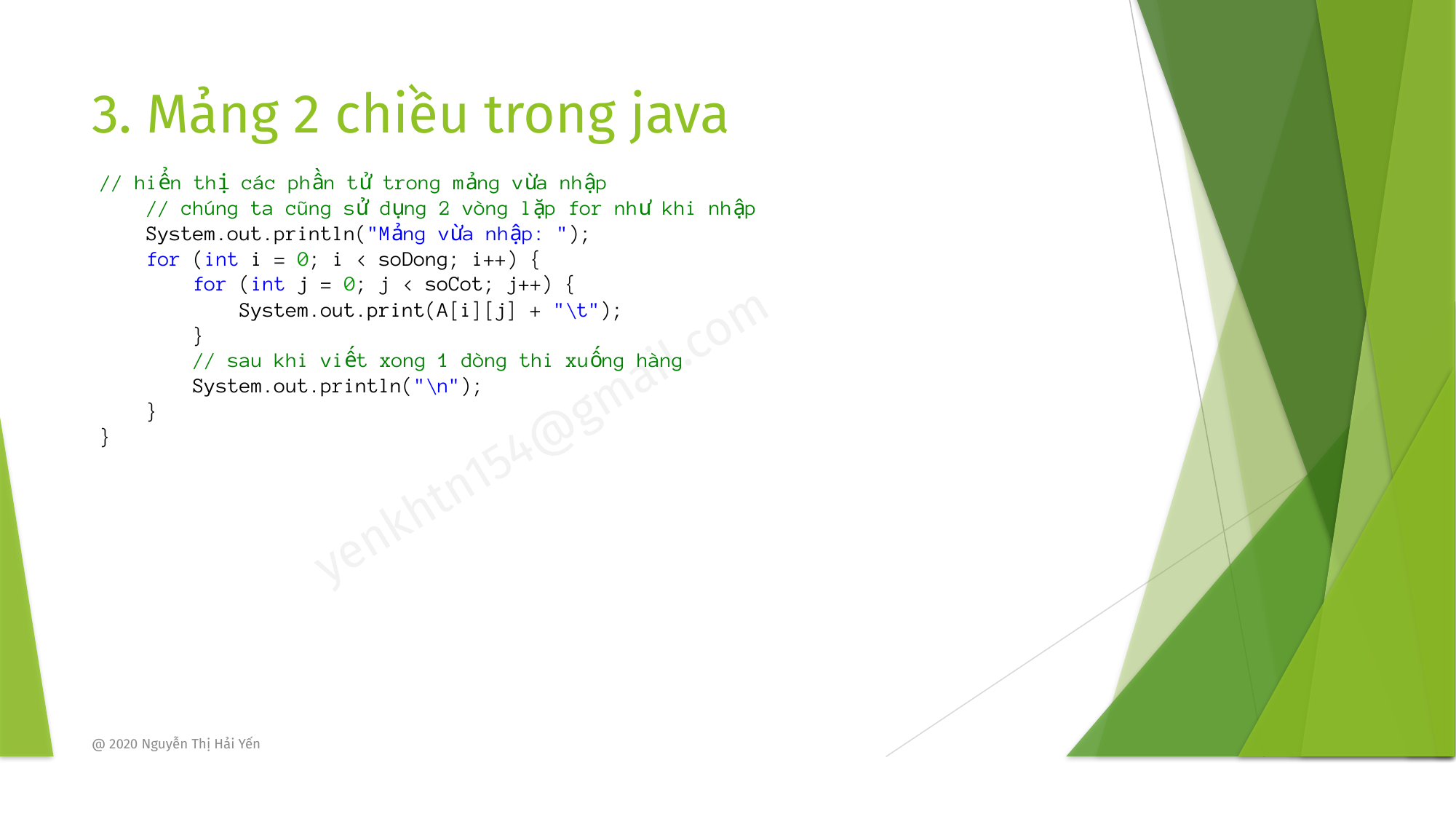

# 3. Mảng 2 chiều trong java
// hiển thị các phần tử trong mảng vừa nhập
    // chúng ta cũng sử dụng 2 vòng lặp for như khi nhập
    System.out.println("Mảng vừa nhập: ");
    for (int i = 0; i < soDong; i++) {
        for (int j = 0; j < soCot; j++) {
            System.out.print(A[i][j] + "\t");
        }
        // sau khi viết xong 1 dòng thi xuống hàng
        System.out.println("\n");
    }
}
@ 2020 Nguyễn Thị Hải Yến